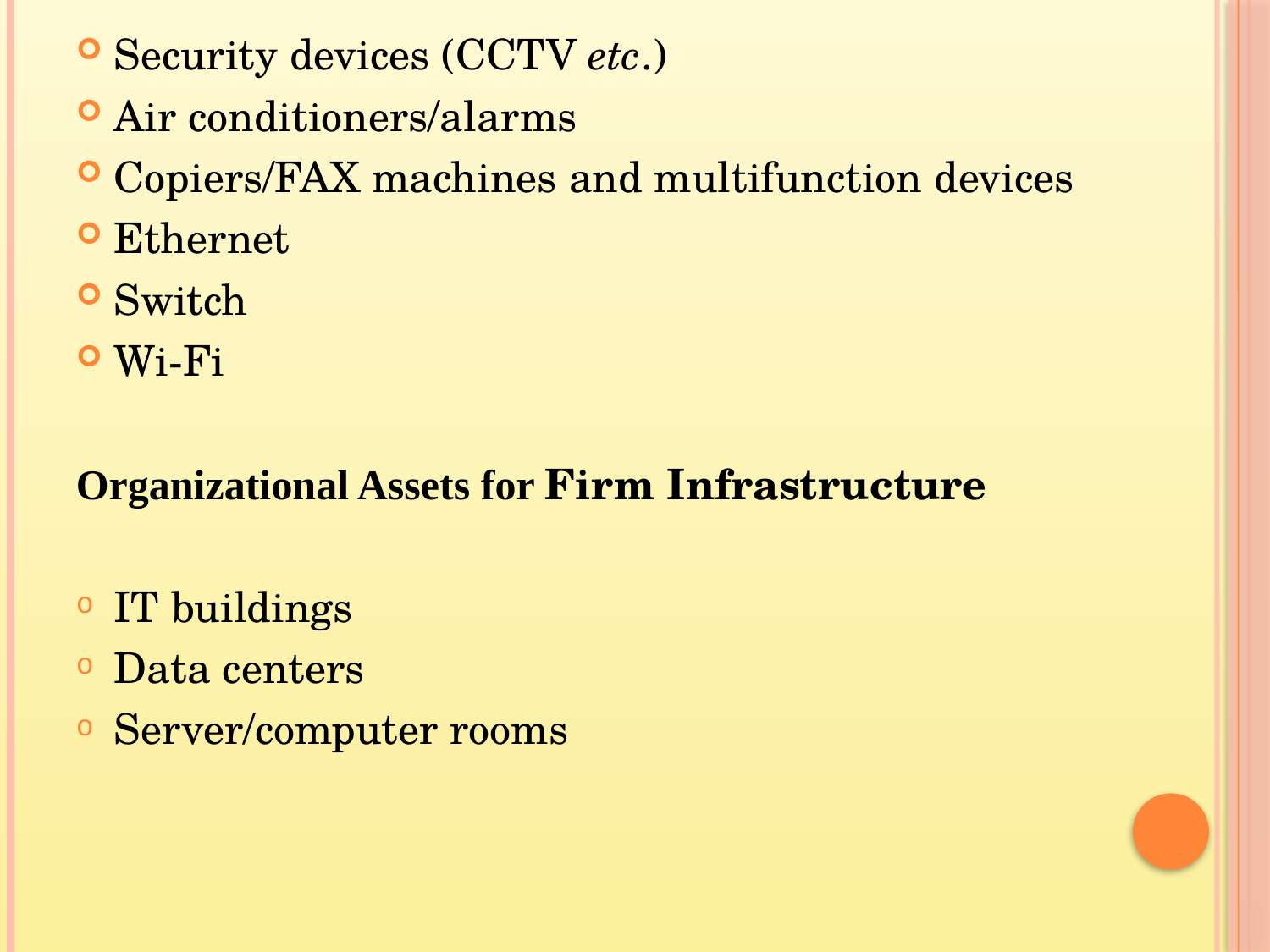

Security devices (CCTV etc.)
Air conditioners/alarms
Copiers/FAX machines and multifunction devices
Ethernet
Switch
Wi-Fi

Organizational Assets for Firm Infrastructure

IT buildings
Data centers
Server/computer rooms